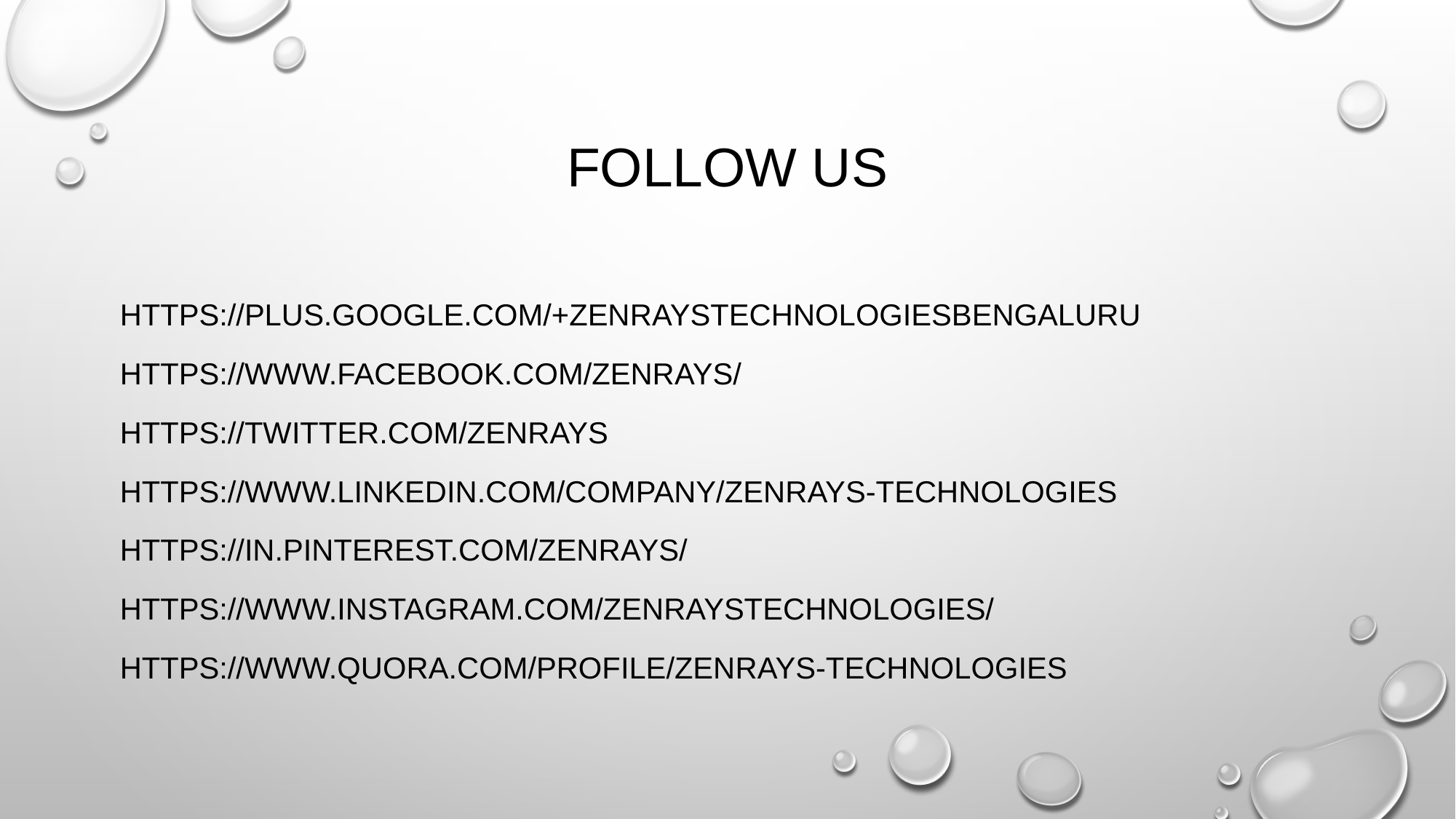

# Follow us
https://plus.google.com/+ZenRaysTechnologiesBengaluru
https://www.facebook.com/Zenrays/
https://twitter.com/zenrays
https://www.linkedin.com/company/zenrays-technologies
https://in.pinterest.com/zenrays/
https://www.instagram.com/zenraystechnologies/
https://www.quora.com/profile/ZenRays-Technologies